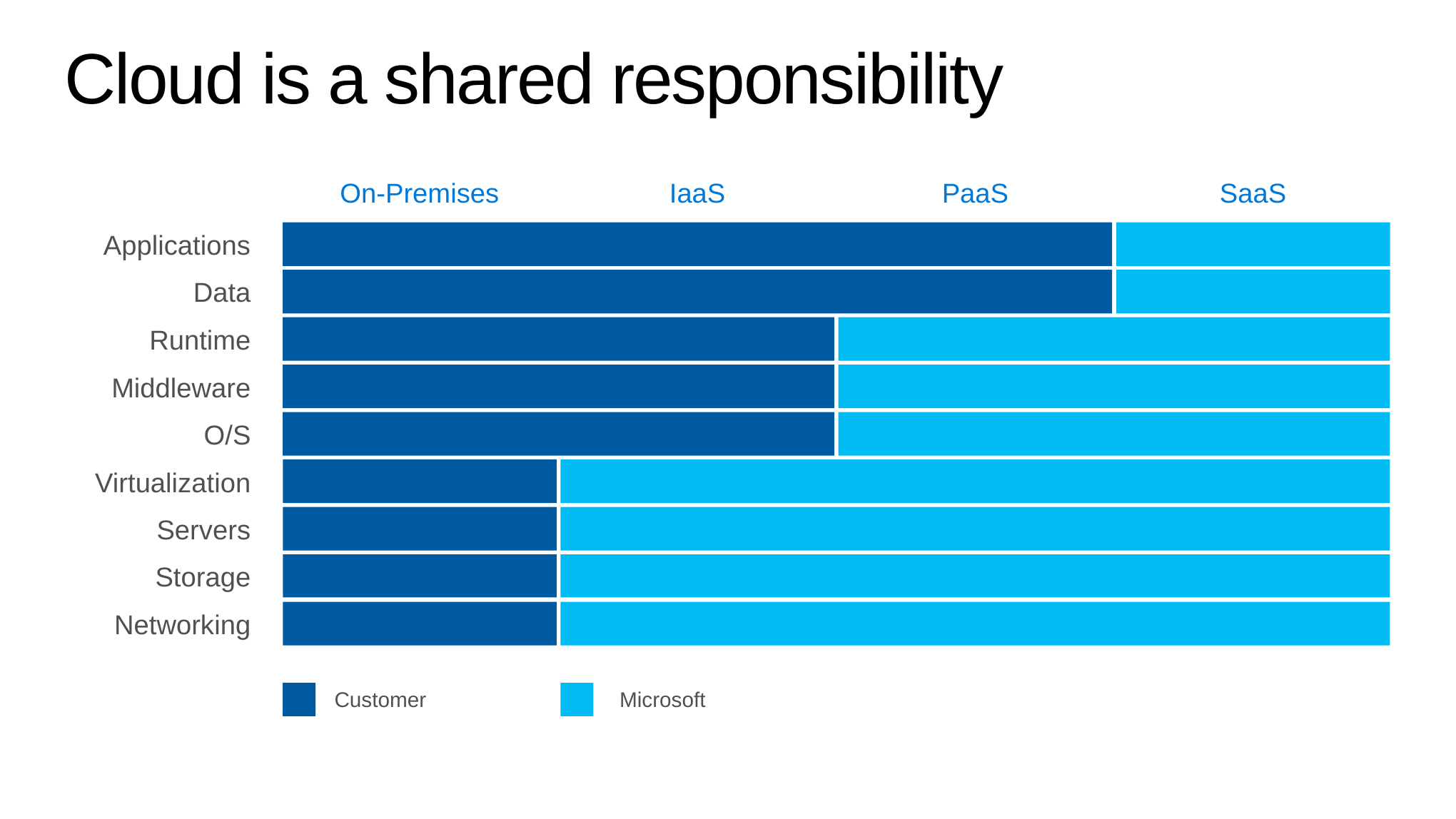

# Cloud is a shared responsibility
On-Premises
IaaS
PaaS
SaaS
Applications

Data

Runtime

Middleware

O/S

Virtualization

Servers

Storage

Networking

Customer
Microsoft